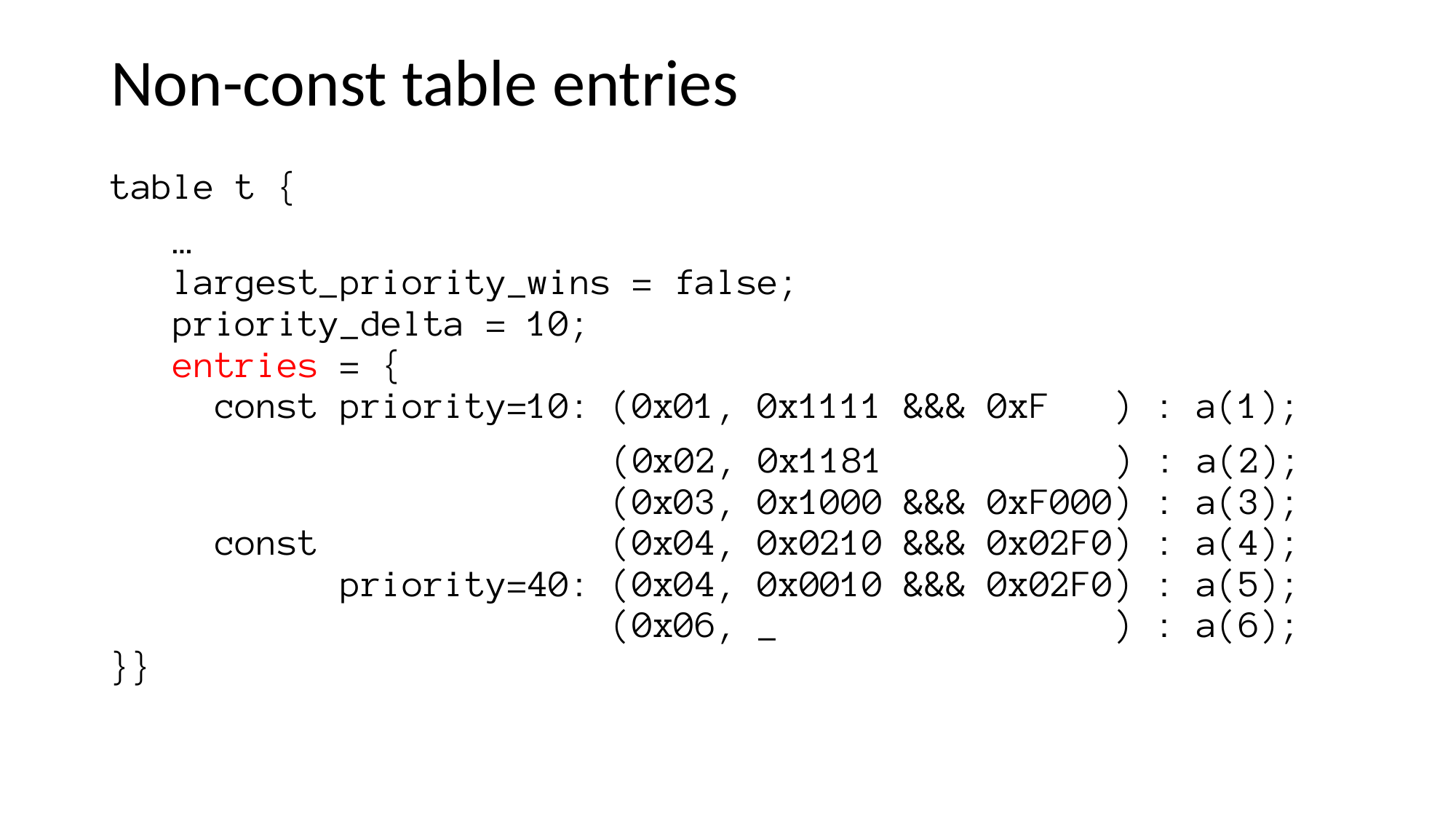

# Non-const table entries
table t {
   …
   largest_priority_wins = false;
   priority_delta = 10;
   entries = {
     const priority=10: (0x01, 0x1111 &&& 0xF   ) : a(1);
                        (0x02, 0x1181           ) : a(2);
                        (0x03, 0x1000 &&& 0xF000) : a(3);
     const              (0x04, 0x0210 &&& 0x02F0) : a(4);
           priority=40: (0x04, 0x0010 &&& 0x02F0) : a(5);
                        (0x06, _                ) : a(6);
}}